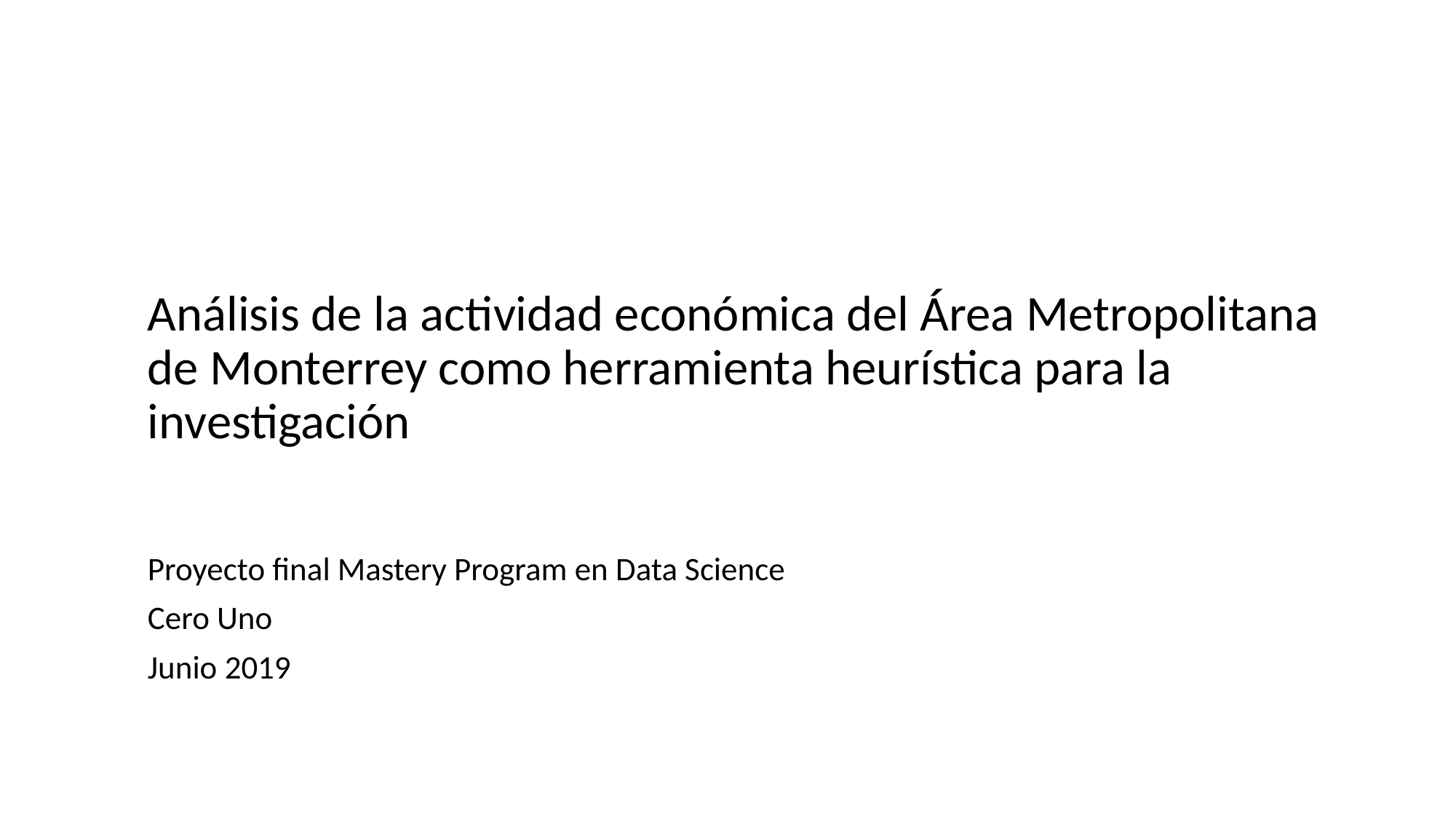

# Análisis de la actividad económica del Área Metropolitana de Monterrey como herramienta heurística para la investigación

Proyecto final Mastery Program en Data Science
Cero Uno
Junio 2019